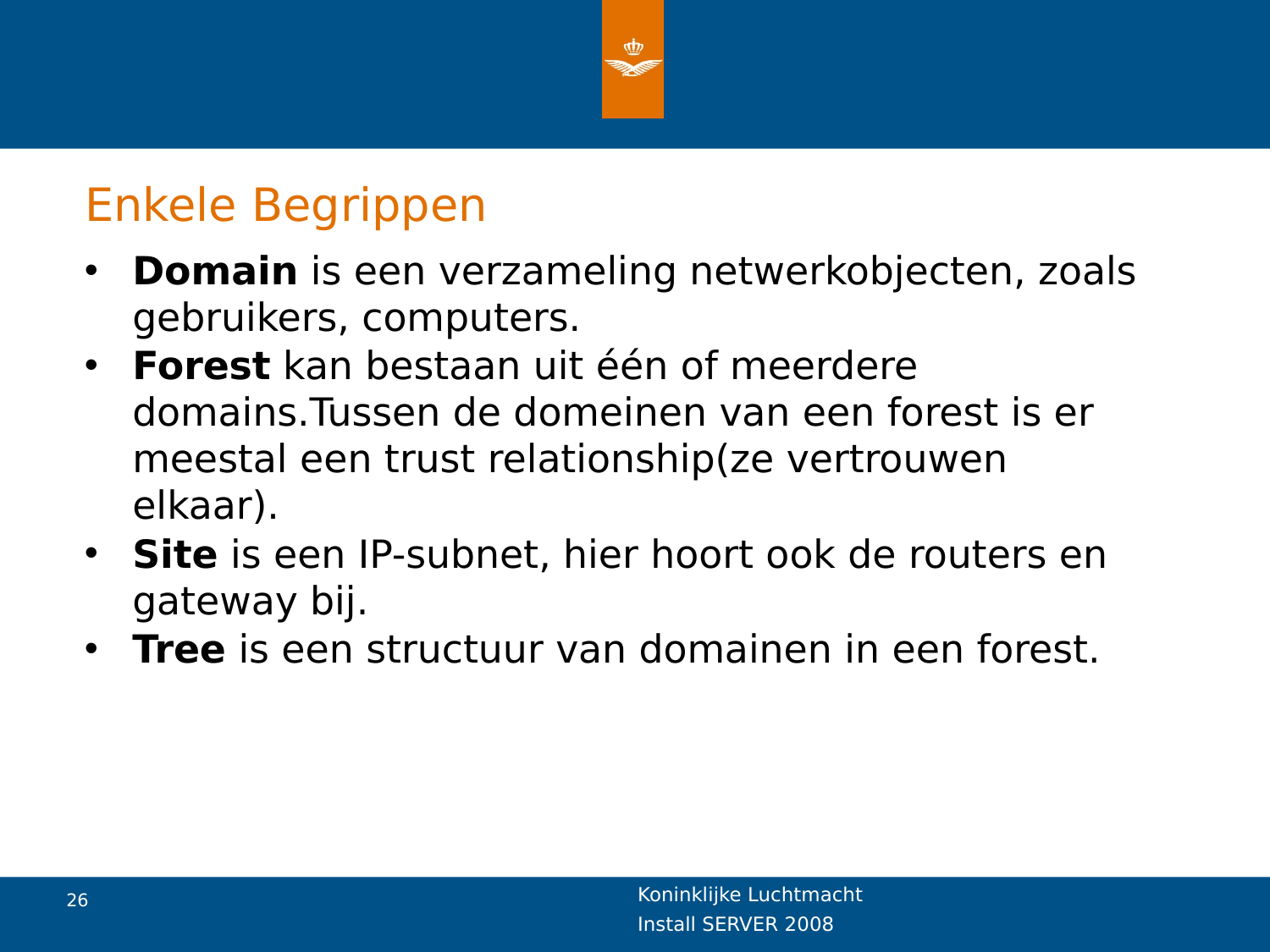

# Enkele Begrippen
Domain is een verzameling netwerkobjecten, zoals gebruikers, computers.
Forest kan bestaan uit één of meerdere domains.Tussen de domeinen van een forest is er meestal een trust relationship(ze vertrouwen elkaar).
Site is een IP-subnet, hier hoort ook de routers en gateway bij.
Tree is een structuur van domainen in een forest.